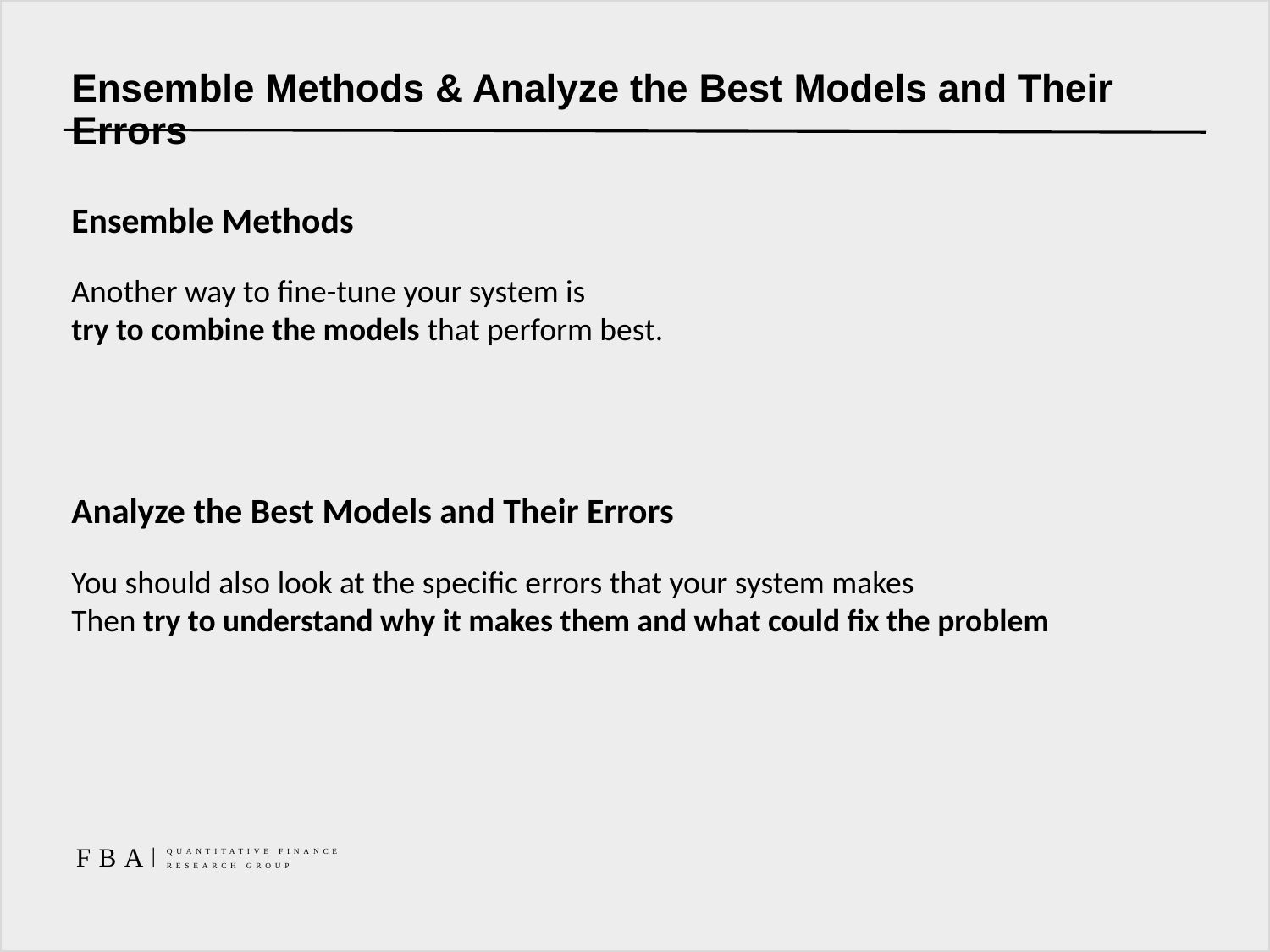

# Ensemble Methods & Analyze the Best Models and Their Errors
Ensemble Methods
Another way to fine-tune your system is
try to combine the models that perform best.
Analyze the Best Models and Their Errors
You should also look at the specific errors that your system makes
Then try to understand why it makes them and what could fix the problem